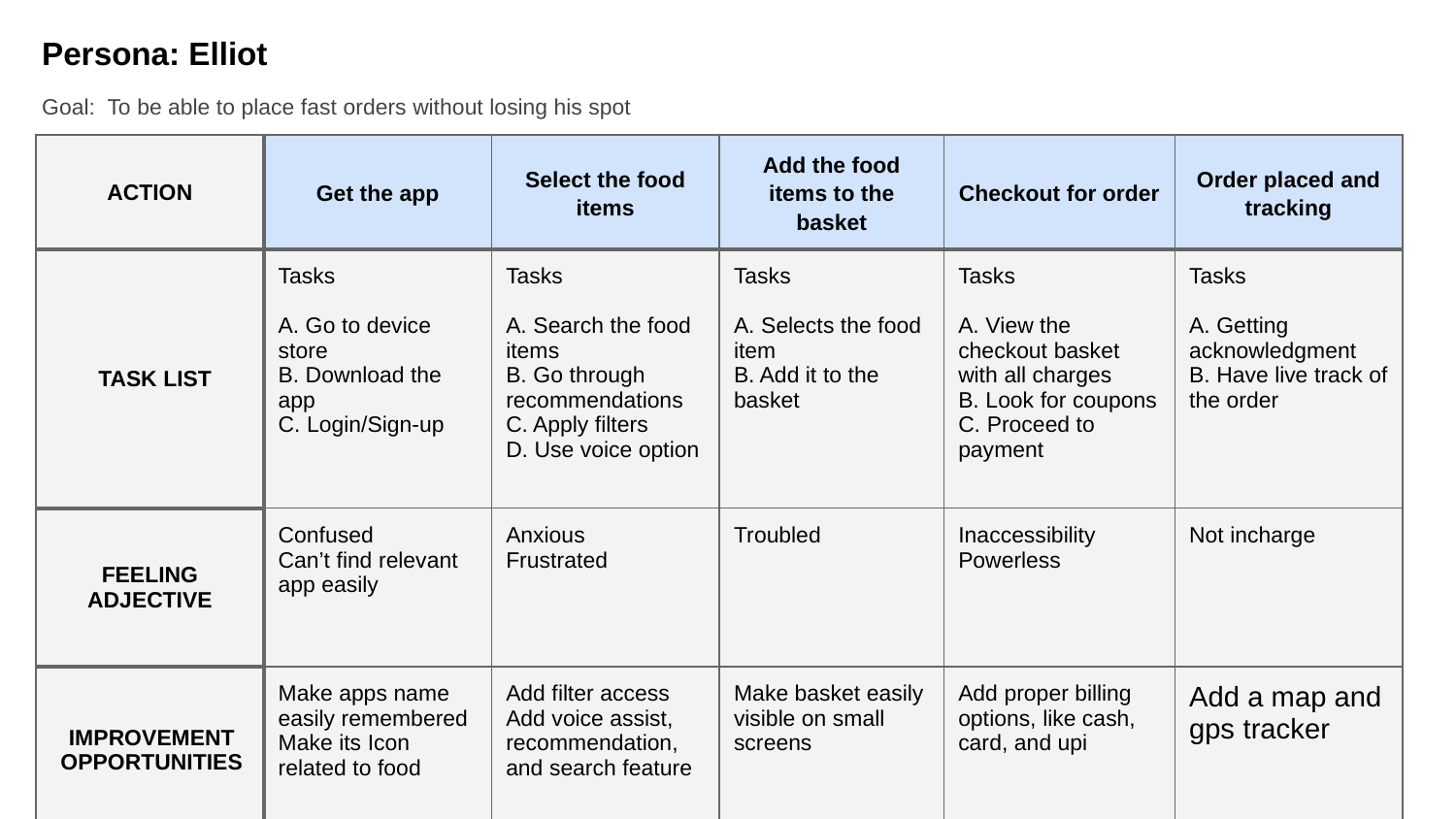

Persona: Elliot
Goal:  To be able to place fast orders without losing his spot
| ACTION | Get the app | Select the food items | Add the food items to the basket | Checkout for order | Order placed and tracking |
| --- | --- | --- | --- | --- | --- |
| TASK LIST | Tasks A. Go to device store B. Download the app C. Login/Sign-up | Tasks A. Search the food items B. Go through recommendations C. Apply filters D. Use voice option | Tasks A. Selects the food item B. Add it to the basket | Tasks A. View the checkout basket with all charges B. Look for coupons C. Proceed to payment | Tasks A. Getting acknowledgment B. Have live track of the order |
| FEELING ADJECTIVE | Confused Can’t find relevant app easily | Anxious Frustrated | Troubled | Inaccessibility Powerless | Not incharge |
| IMPROVEMENT OPPORTUNITIES | Make apps name easily remembered Make its Icon related to food | Add filter access Add voice assist, recommendation, and search feature | Make basket easily visible on small screens | Add proper billing options, like cash, card, and upi | Add a map and gps tracker |